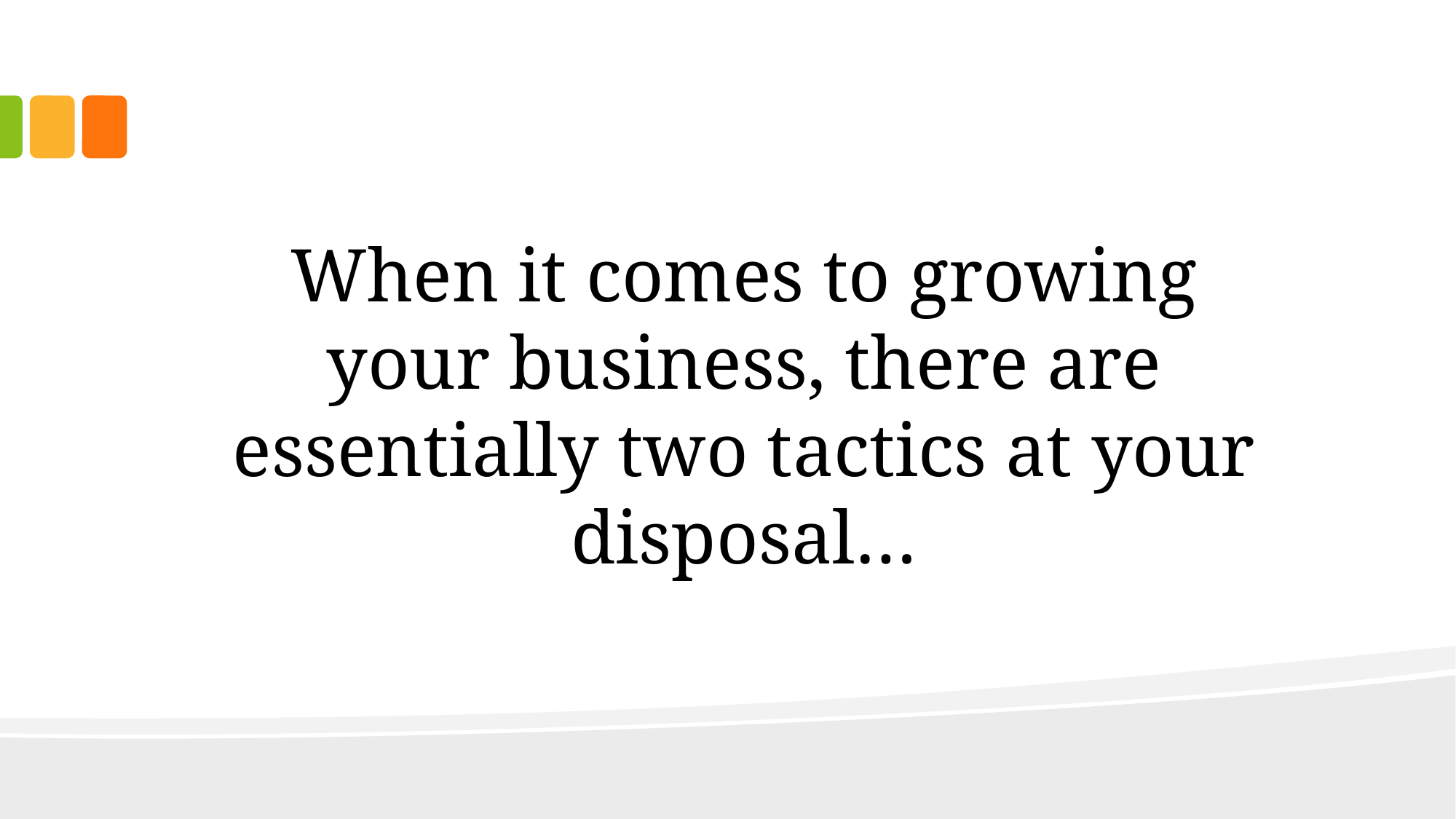

When it comes to growing your business, there are essentially two tactics at your disposal…